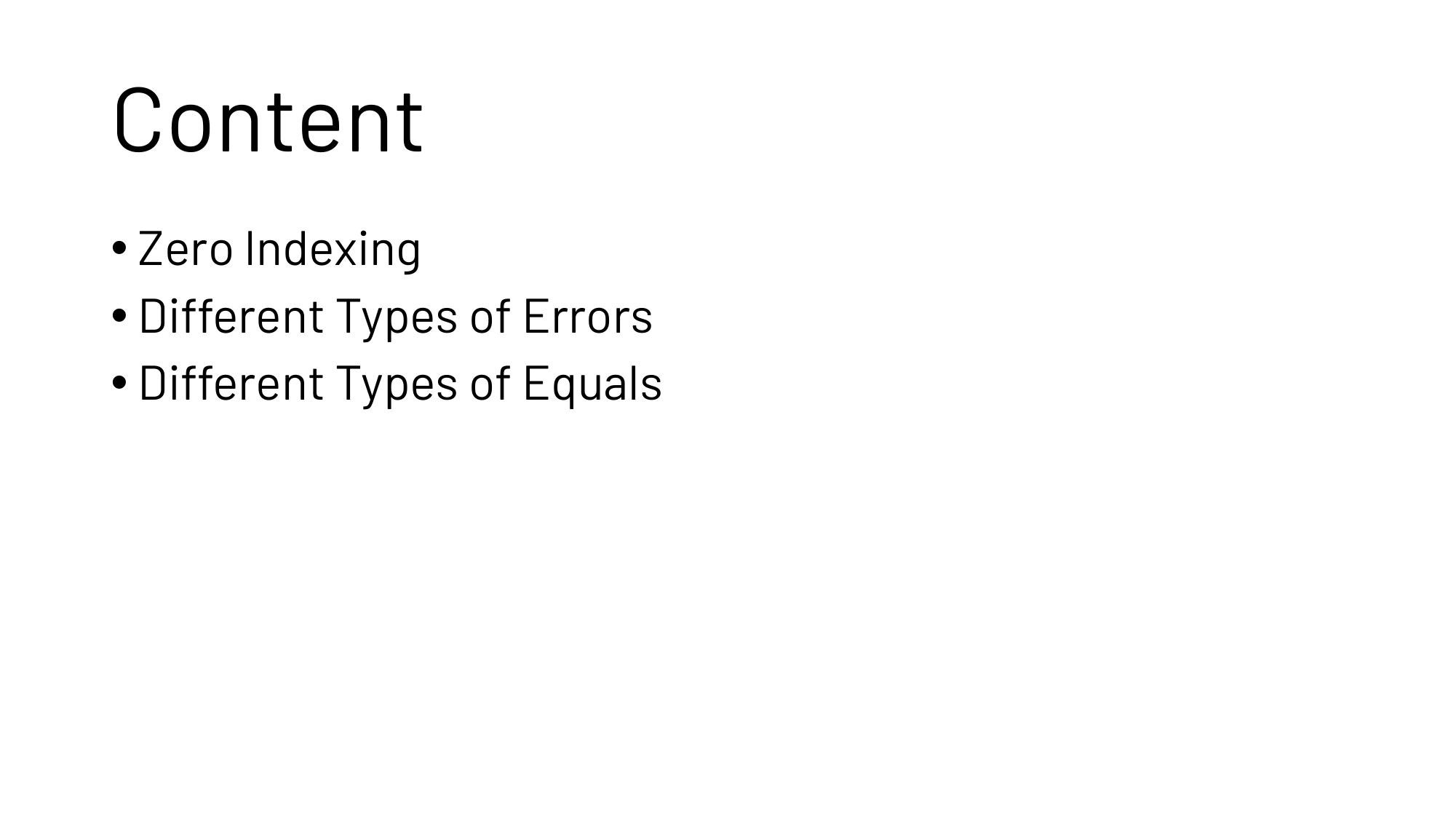

# Content
Zero Indexing
Different Types of Errors
Different Types of Equals